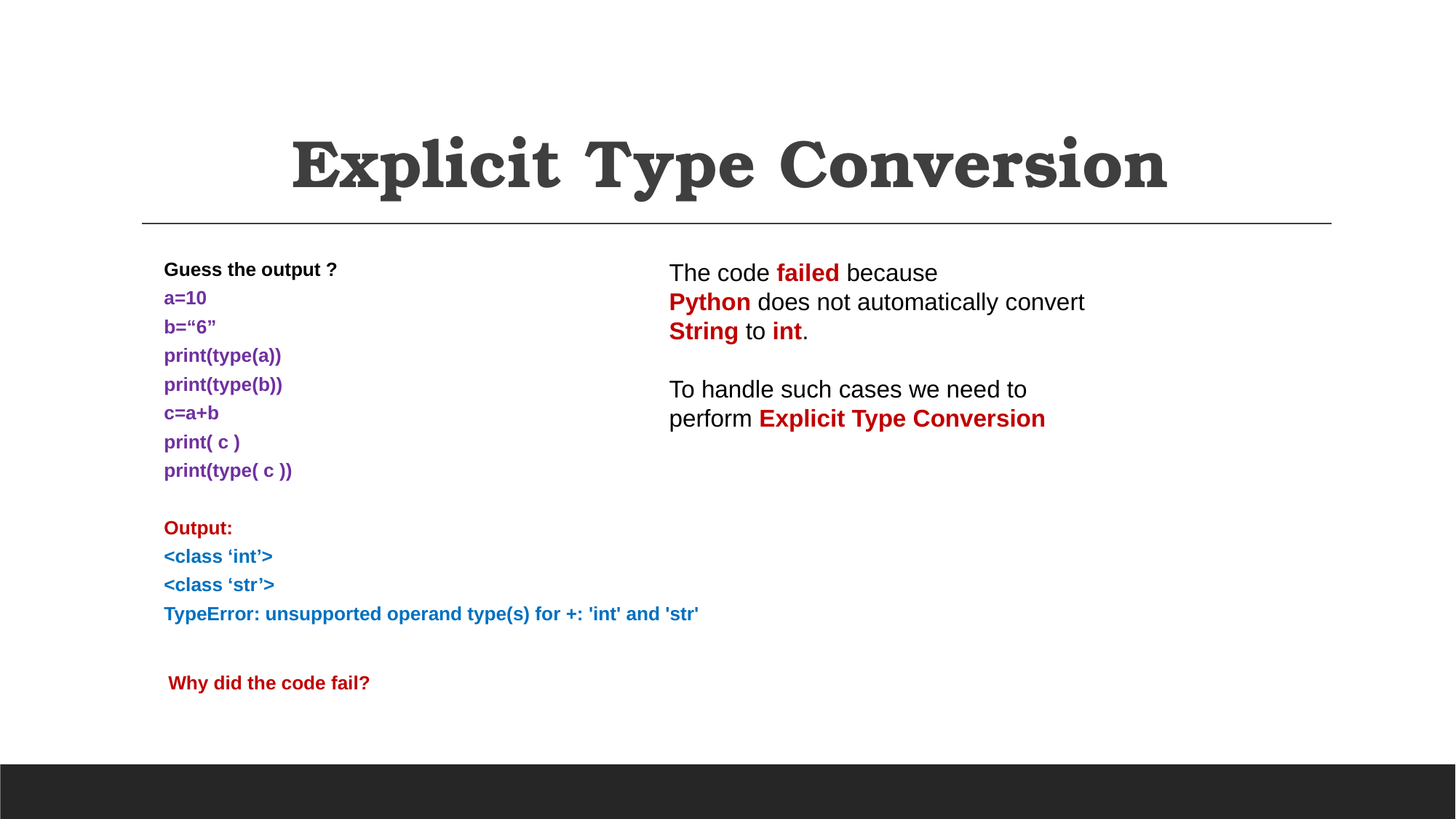

# Explicit Type Conversion
Guess the output ?
a=10
b=“6”
print(type(a))
print(type(b))
c=a+b
print( c )
print(type( c ))

Output:
<class ‘int’>
<class ‘str’>
TypeError: unsupported operand type(s) for +: 'int' and 'str'

     Why did the code fail?

The code failed because
Python does not automatically convert
String to int.

To handle such cases we need to
perform Explicit Type Conversion